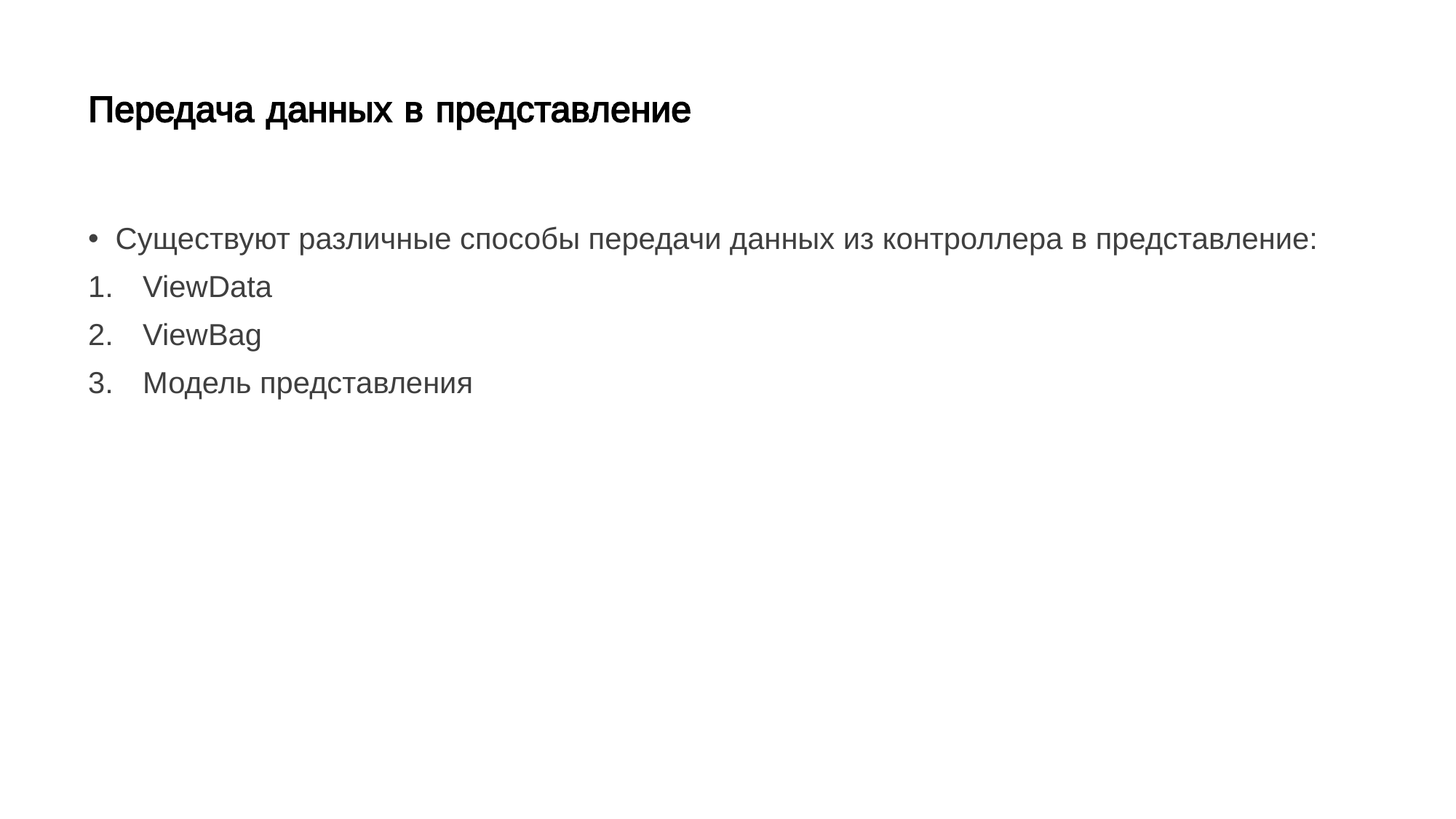

# Передача данных в представление
Существуют различные способы передачи данных из контроллера в представление:
ViewData
ViewBag
Модель представления